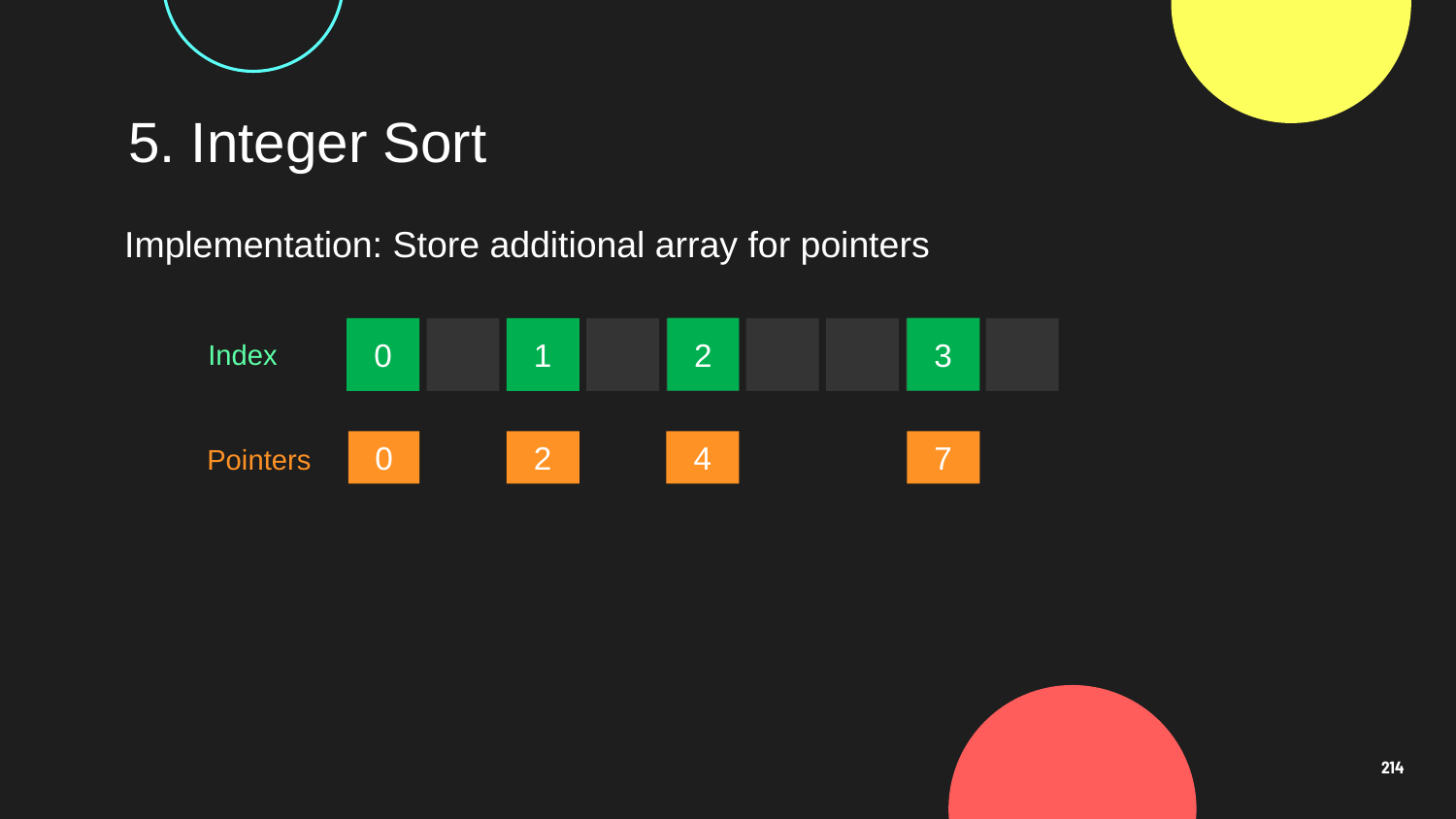

# 5. Integer Sort
Implementation: Store additional array for pointers
2
3

0
1
Index
2
4
0
7
Pointers
214